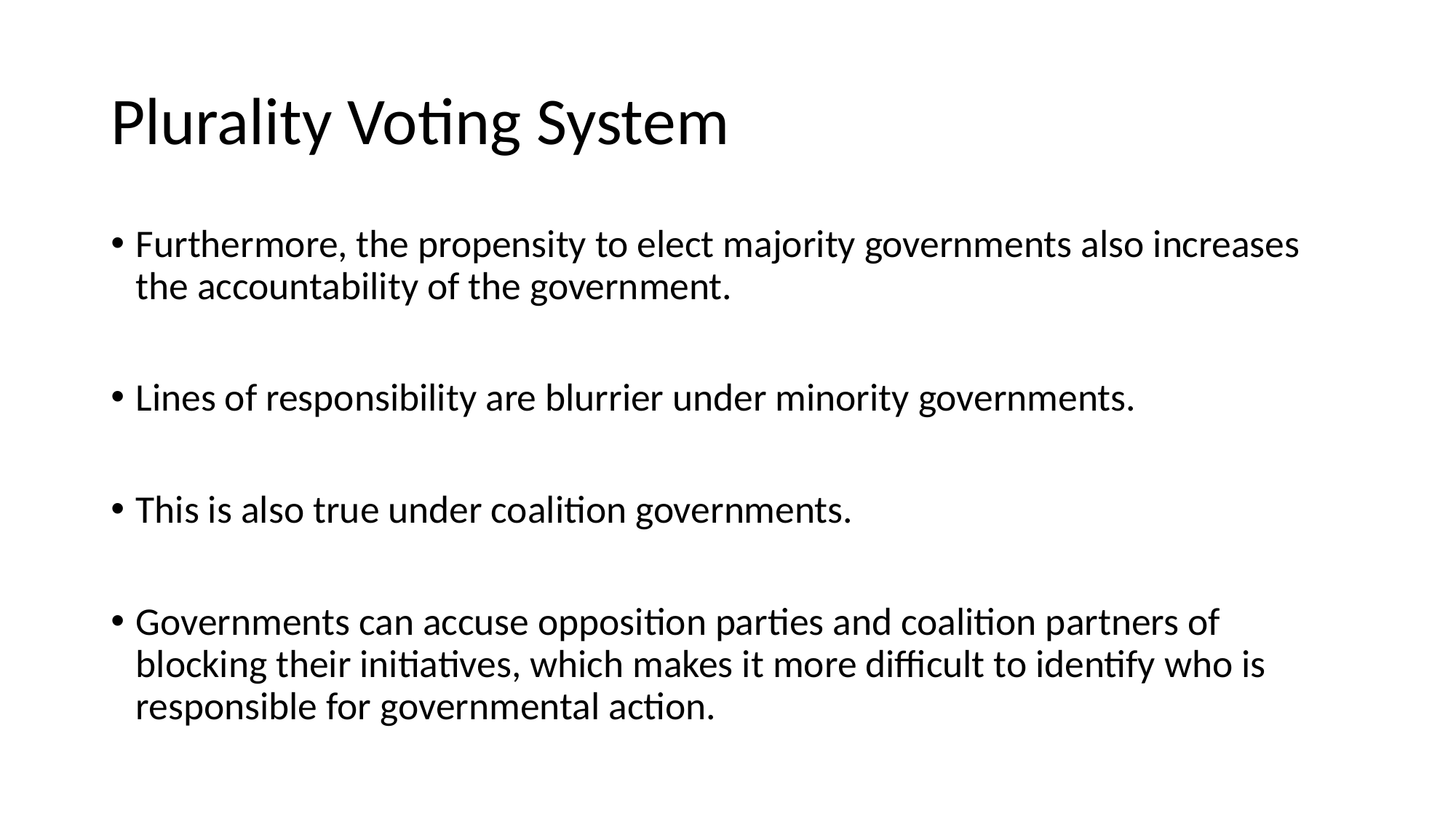

# Plurality Voting System
Furthermore, the propensity to elect majority governments also increases the accountability of the government.

Lines of responsibility are blurrier under minority governments.

This is also true under coalition governments.

Governments can accuse opposition parties and coalition partners of blocking their initiatives, which makes it more difficult to identify who is responsible for governmental action.